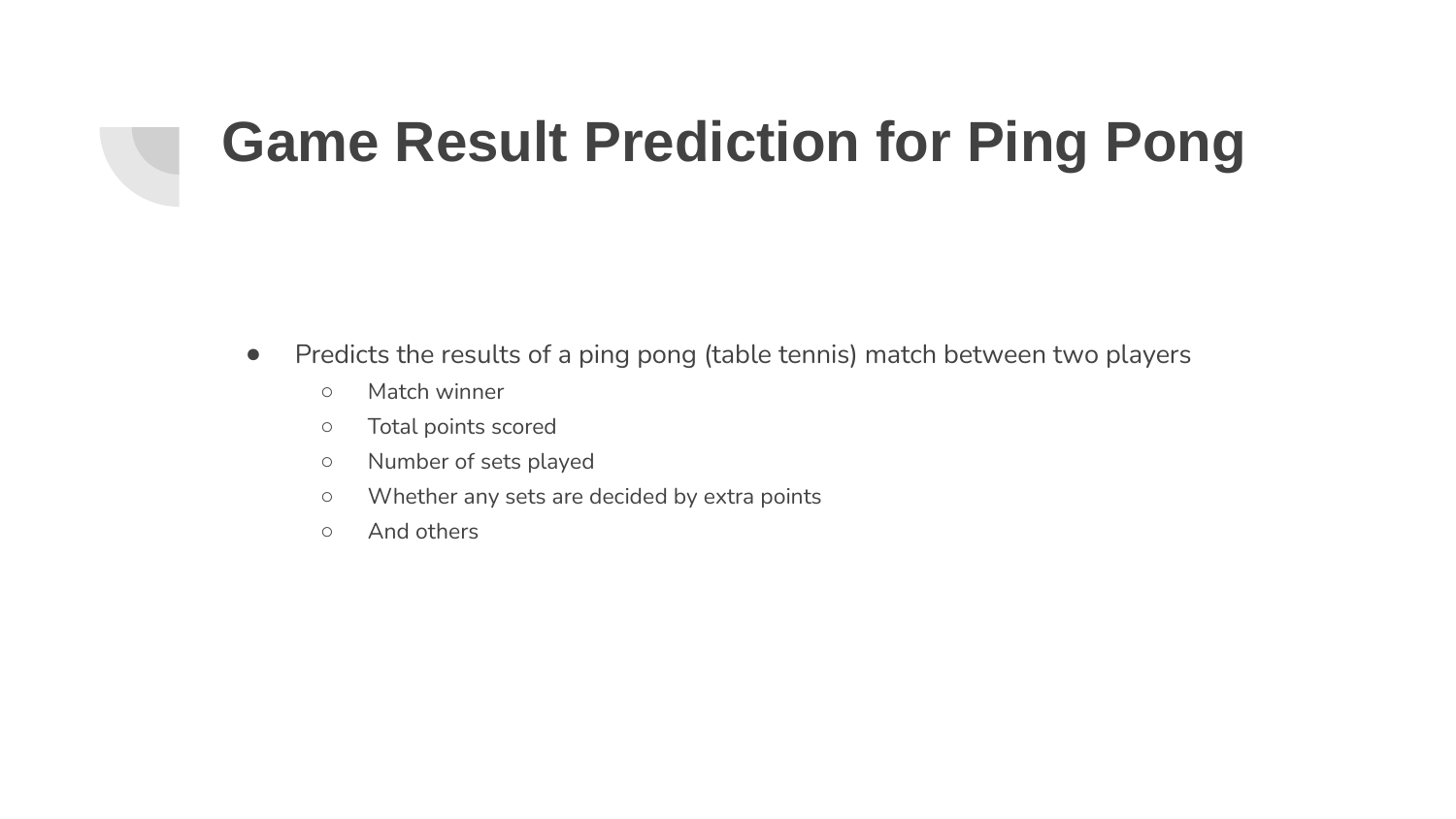

# Game Result Prediction for Ping Pong
Predicts the results of a ping pong (table tennis) match between two players
Match winner
Total points scored
Number of sets played
Whether any sets are decided by extra points
And others